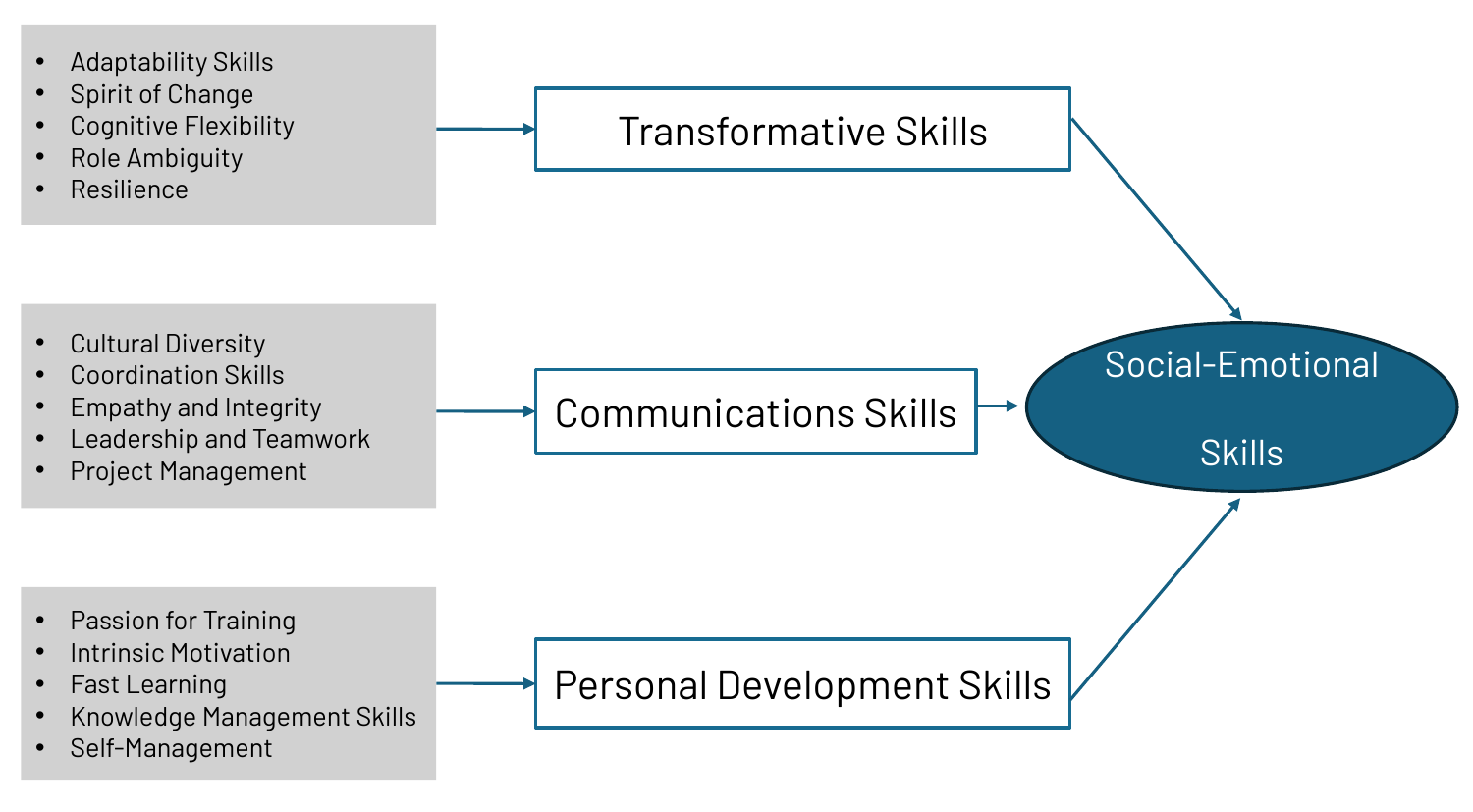

Adaptability Skills
Spirit of Change
Cognitive Flexibility
Role Ambiguity
Resilience
Transformative Skills
Cultural Diversity
Coordination Skills
Empathy and Integrity
Leadership and Teamwork
Project Management
Social-Emotional
Skills
Communications Skills
Passion for Training
Intrinsic Motivation
Fast Learning
Knowledge Management Skills
Self-Management
Personal Development Skills